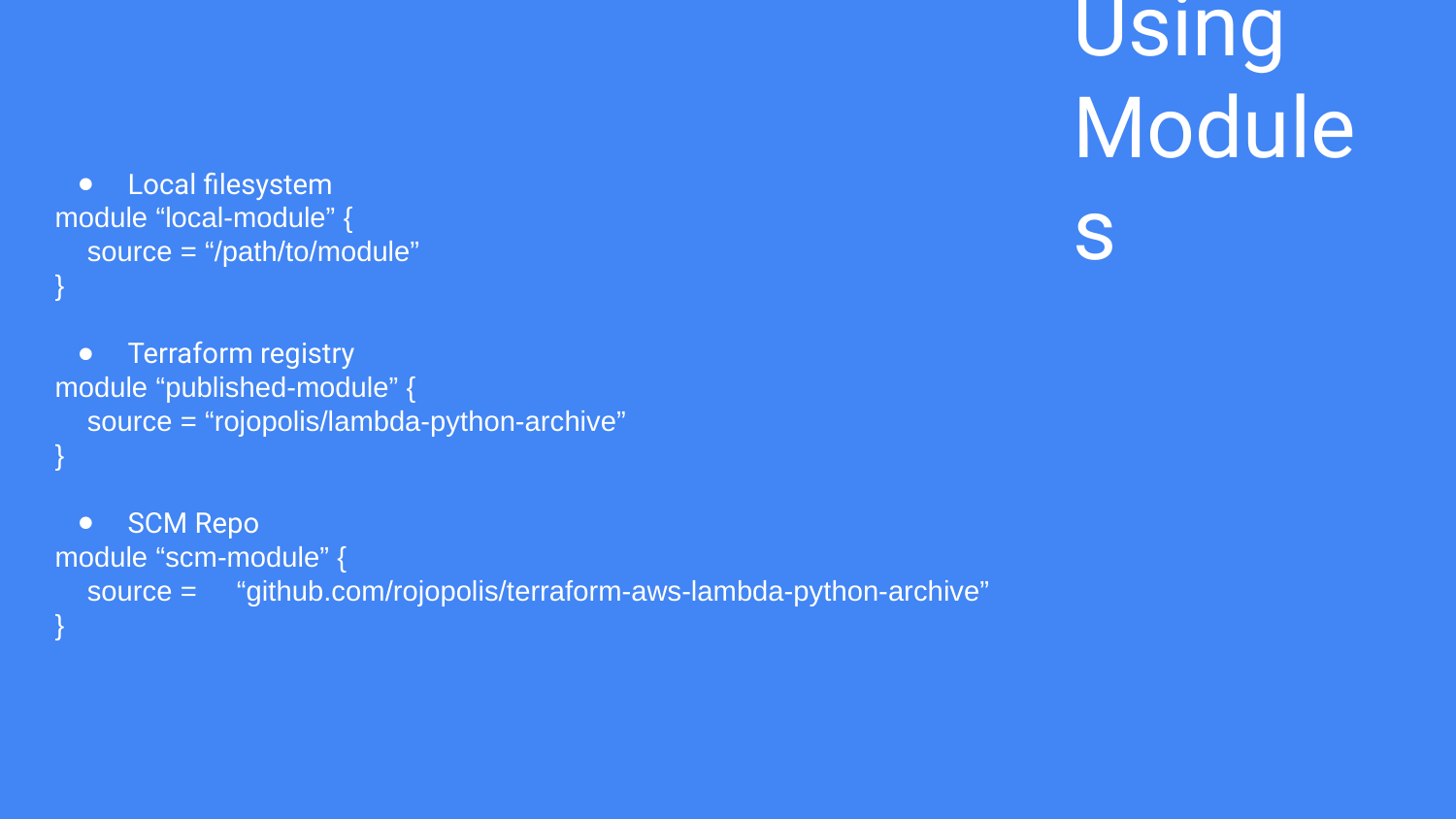

# Using Modules
Local filesystem
module “local-module” {
    source = “/path/to/module”
}

Terraform registry
module “published-module” {
    source = “rojopolis/lambda-python-archive”
}

SCM Repo
module “scm-module” {
    source =     “github.com/rojopolis/terraform-aws-lambda-python-archive”
}